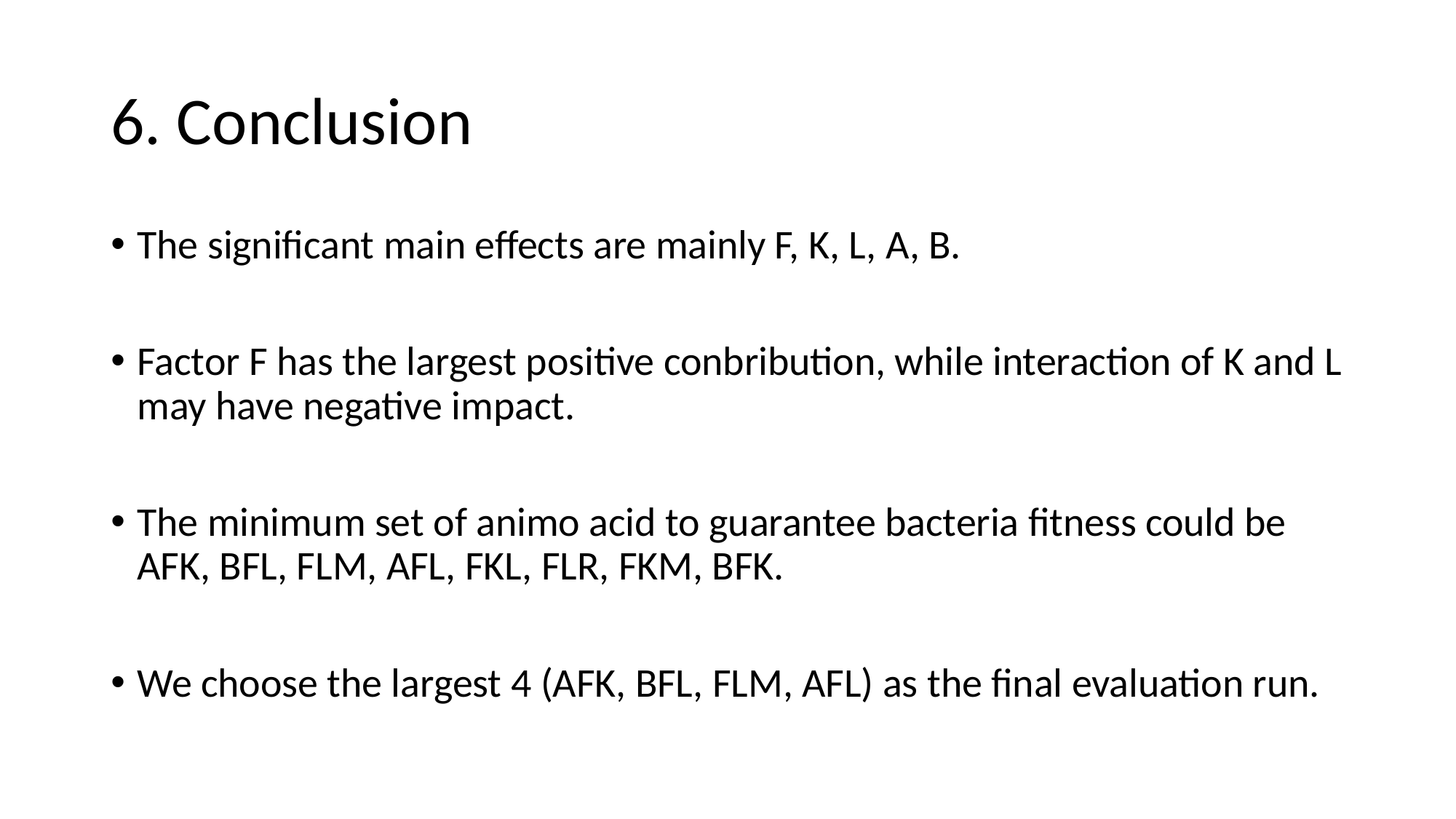

# 6. Conclusion
The significant main effects are mainly F, K, L, A, B.

Factor F has the largest positive conbribution, while interaction of K and L may have negative impact.

The minimum set of animo acid to guarantee bacteria fitness could be AFK, BFL, FLM, AFL, FKL, FLR, FKM, BFK.

We choose the largest 4 (AFK, BFL, FLM, AFL) as the final evaluation run.